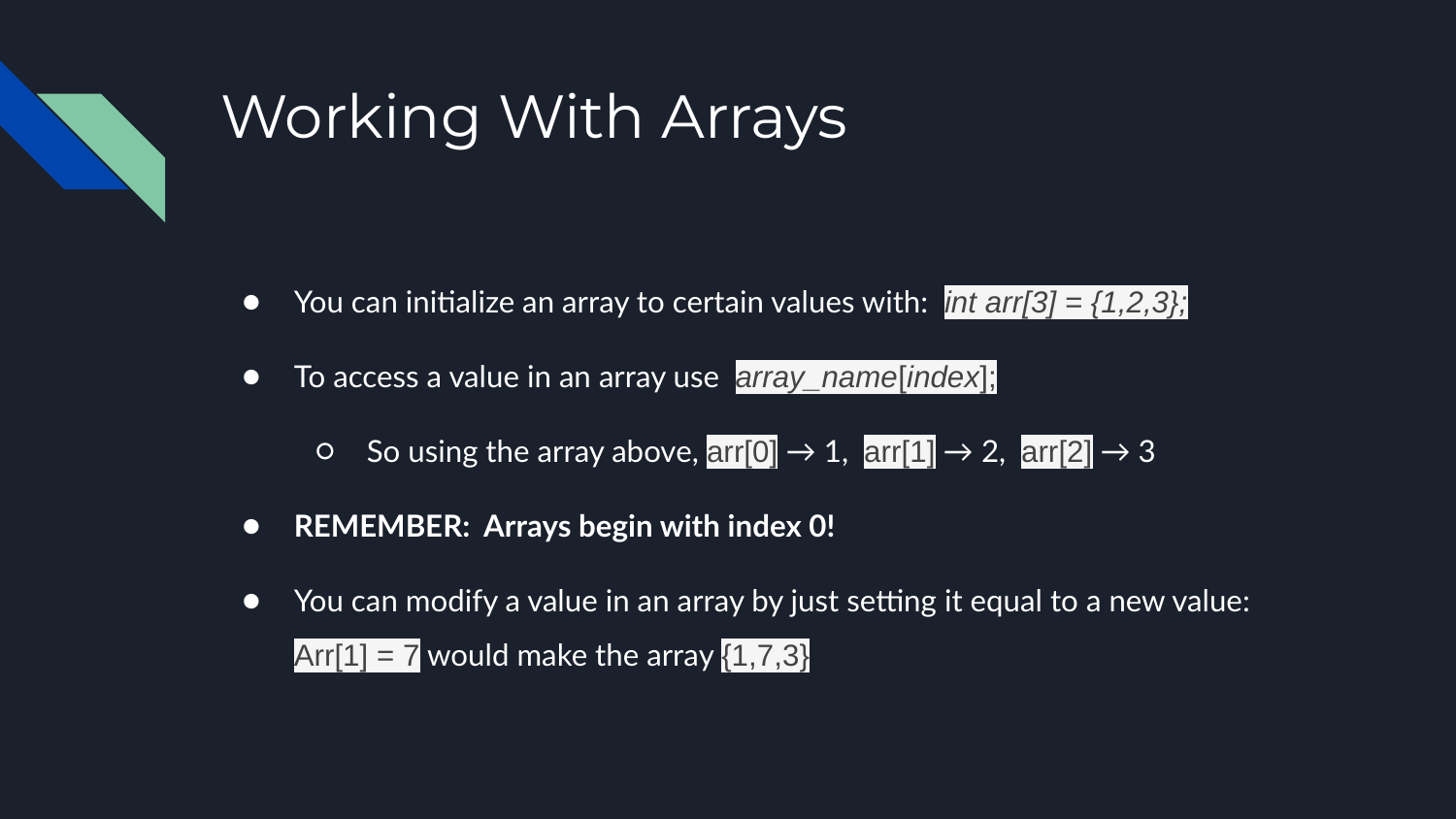

# Working With Arrays
You can initialize an array to certain values with:  int arr[3] = {1,2,3};
To access a value in an array use  array_name[index];
So using the array above, arr[0] → 1,  arr[1] → 2,  arr[2] → 3
REMEMBER:  Arrays begin with index 0!
You can modify a value in an array by just setting it equal to a new value:
Arr[1] = 7 would make the array {1,7,3}